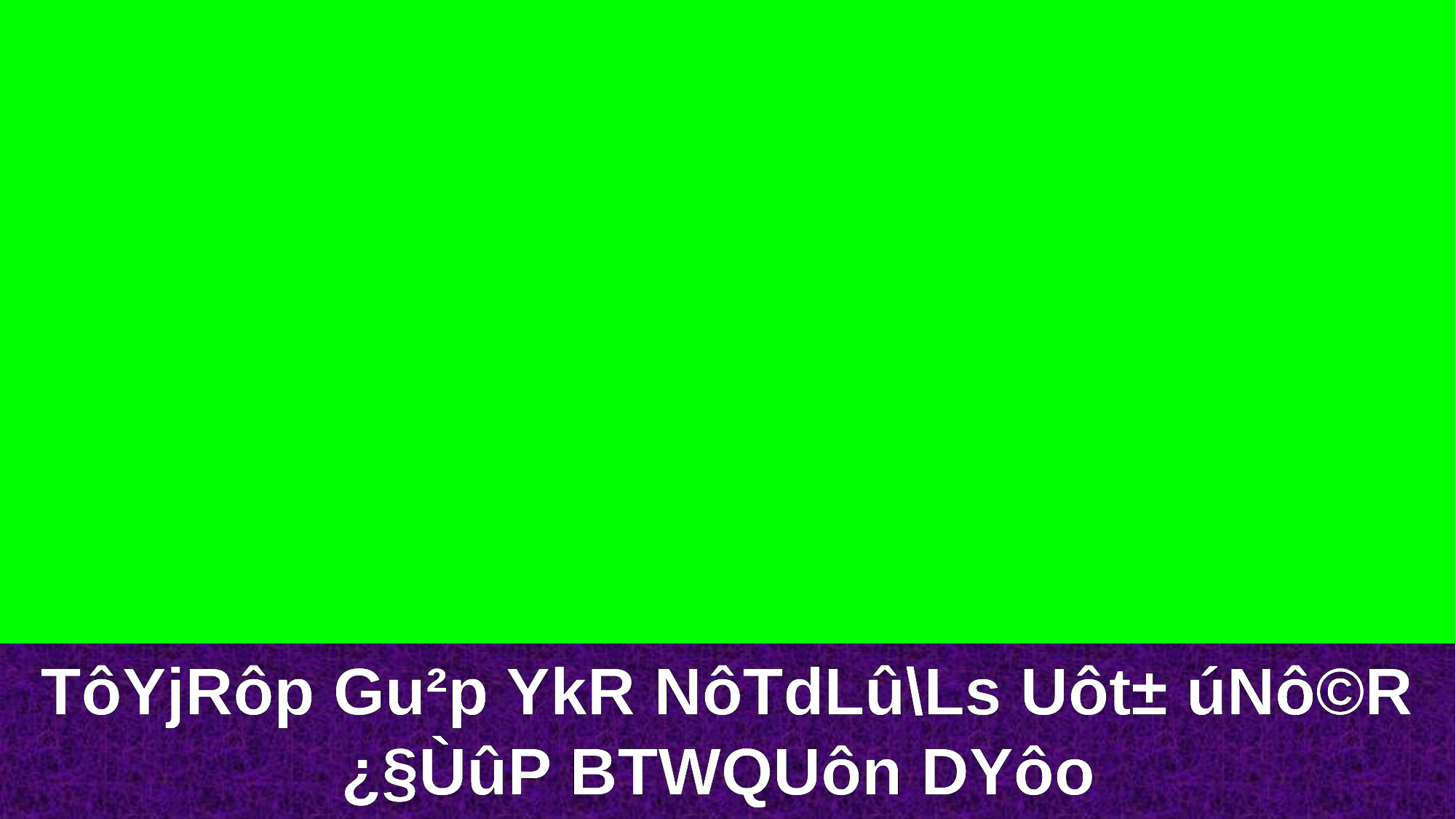

TôYjRôp Gu²p YkR NôTdLû\Ls Uôt± úNô©R ¿§ÙûP BTWQUôn DYôo